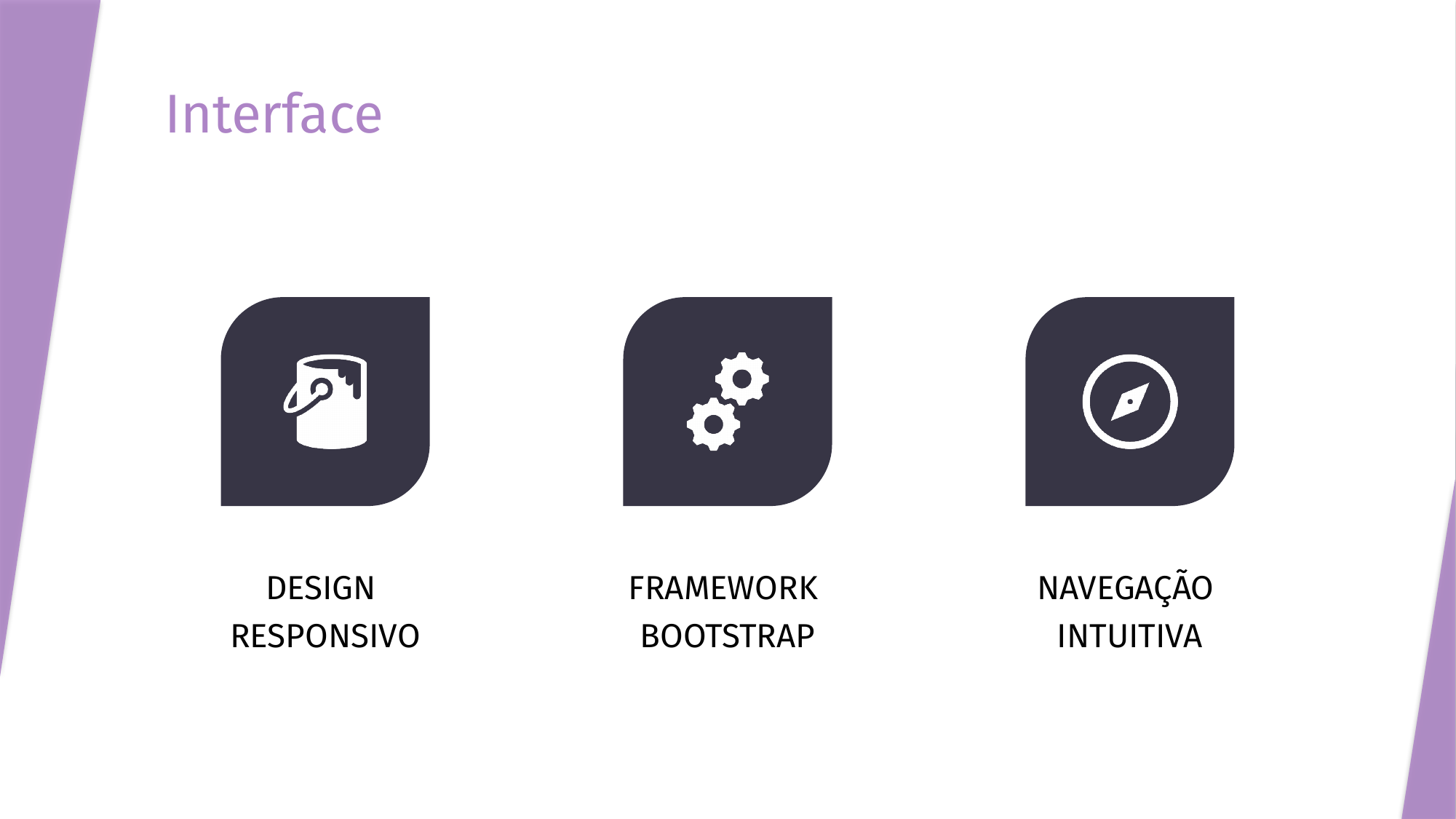

# Interface
Design
responsivo
Framework
bootstrap
Navegação
intuitiva